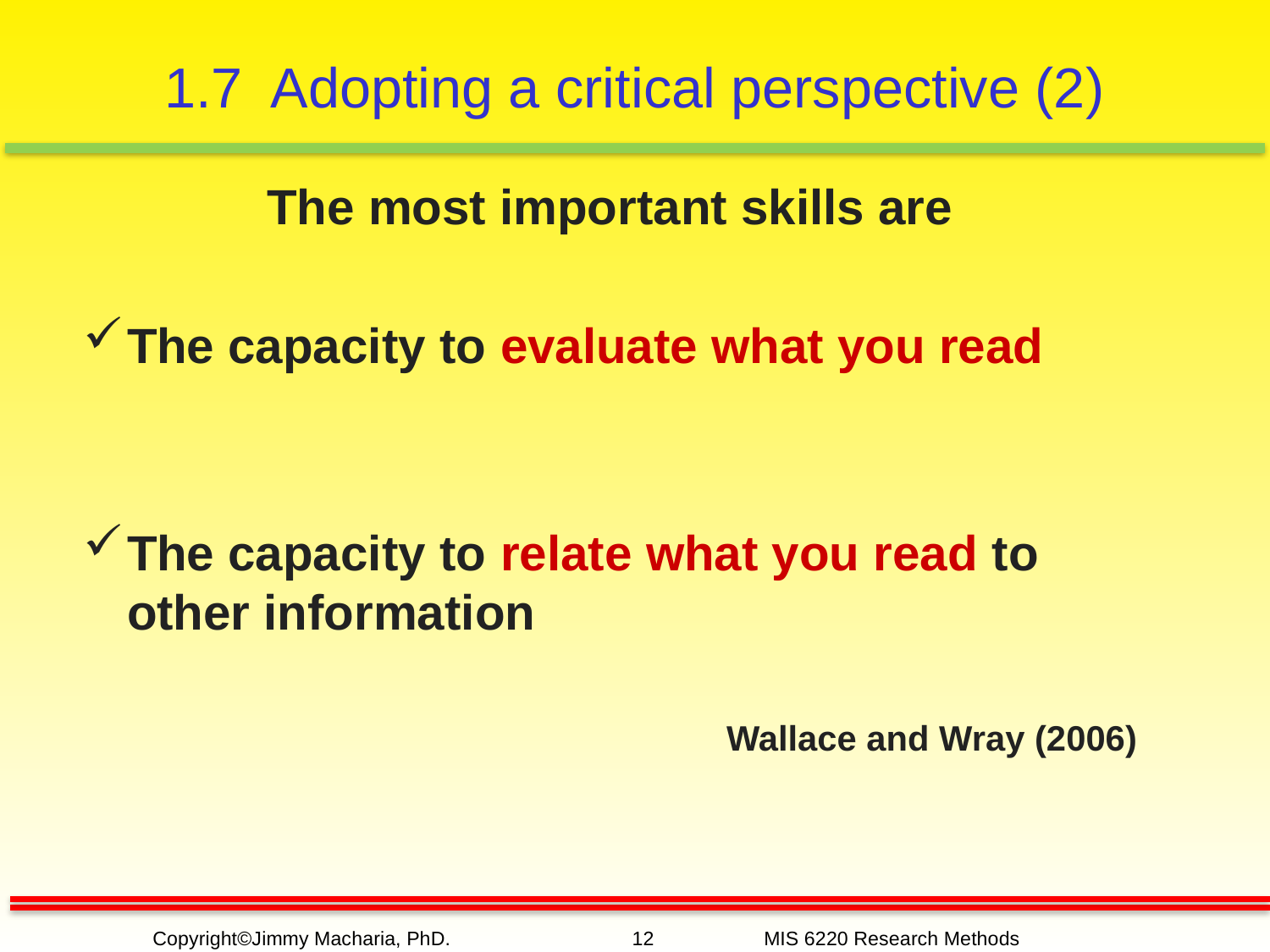

# 1.7  Adopting a critical perspective (2)
The most important skills are

The capacity to evaluate what you read

The capacity to relate what you read to other information

Wallace and Wray (2006)